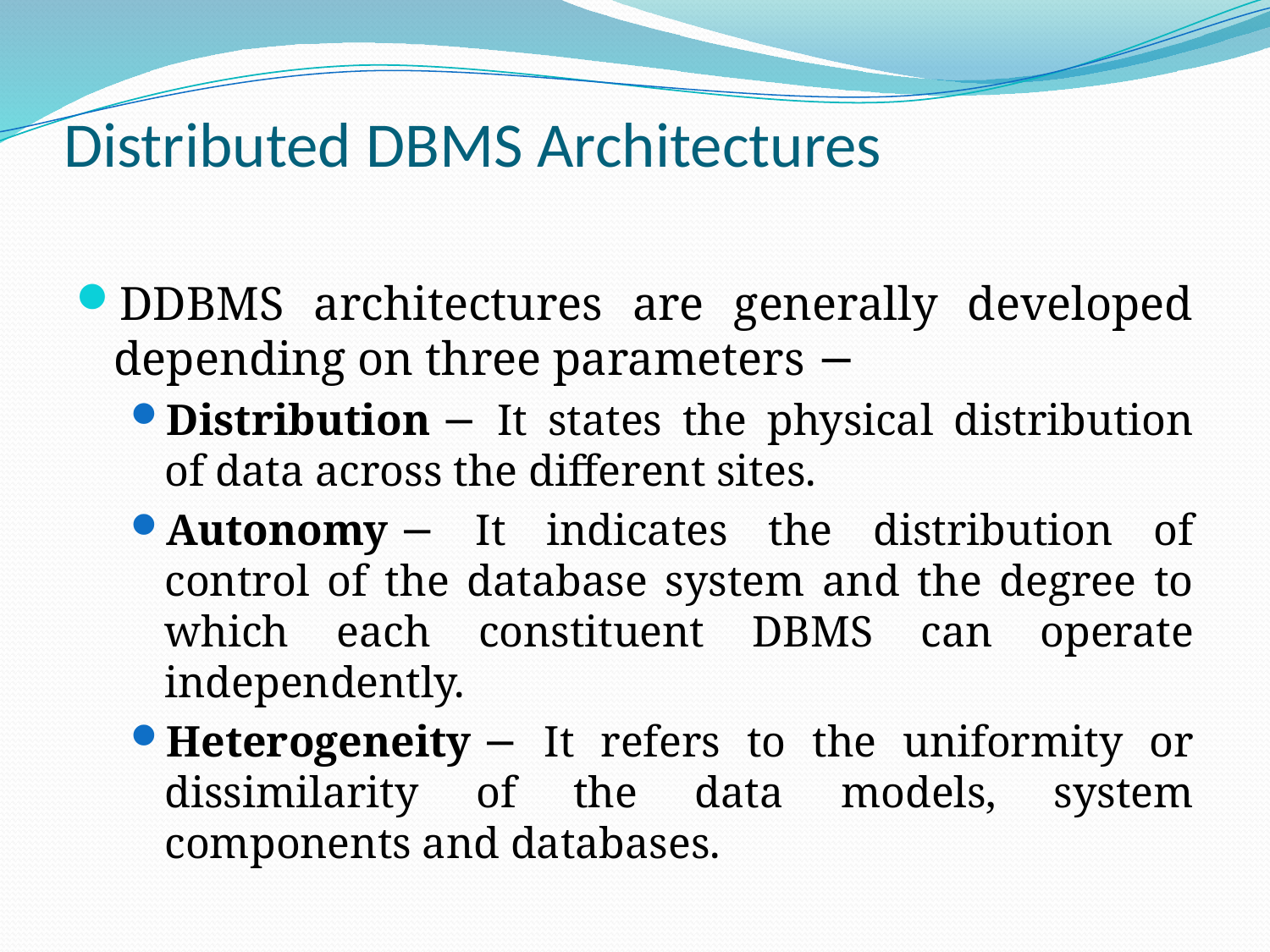

# Distributed DBMS Architectures
DDBMS architectures are generally developed depending on three parameters −
Distribution − It states the physical distribution of data across the different sites.
Autonomy − It indicates the distribution of control of the database system and the degree to which each constituent DBMS can operate independently.
Heterogeneity − It refers to the uniformity or dissimilarity of the data models, system components and databases.